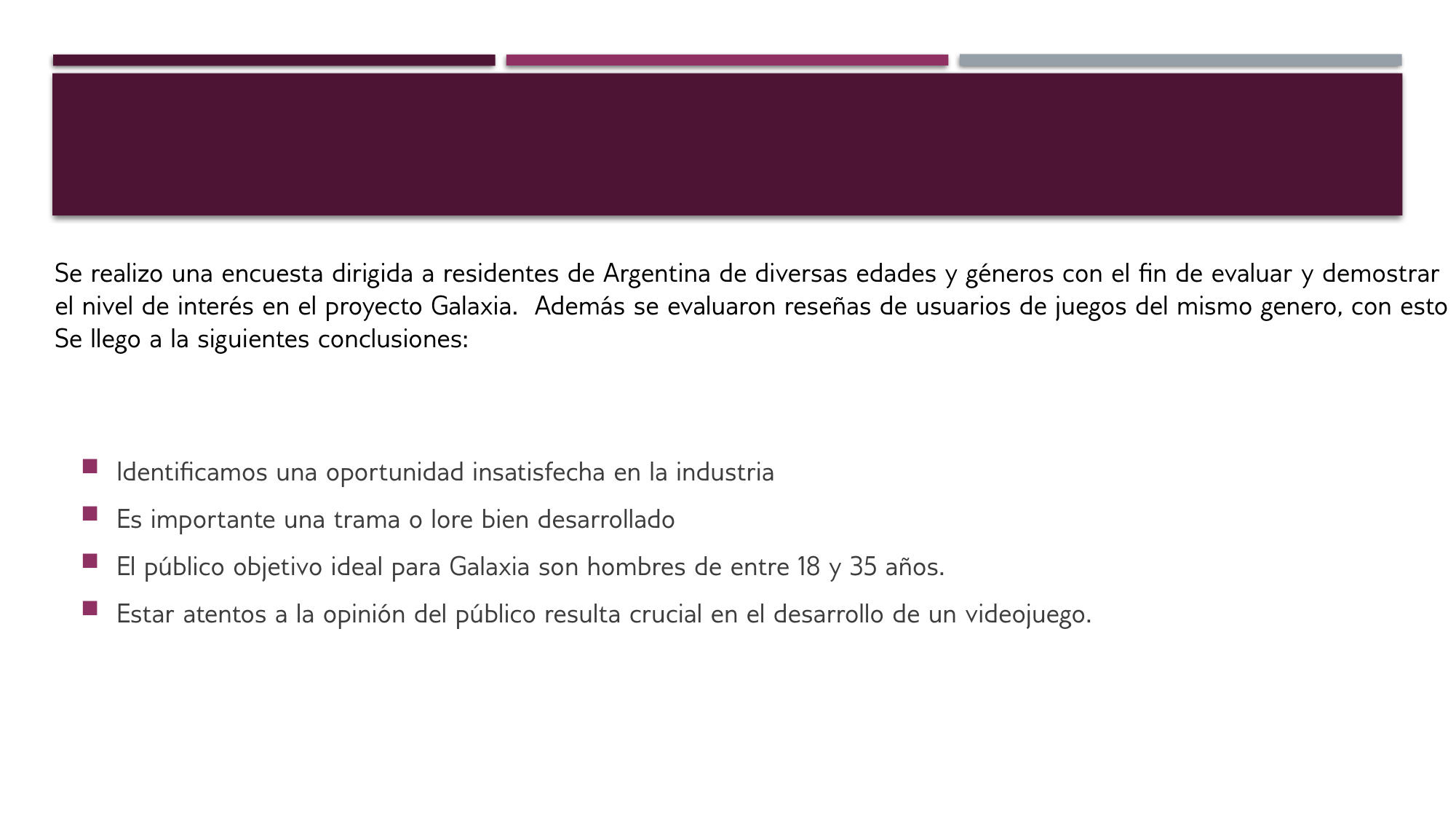

#
Se realizo una encuesta dirigida a residentes de Argentina de diversas edades y géneros con el fin de evaluar y demostrar
el nivel de interés en el proyecto Galaxia.  Además se evaluaron reseñas de usuarios de juegos del mismo genero, con esto
Se llego a la siguientes conclusiones:

Identificamos una oportunidad insatisfecha en la industria
Es importante una trama o lore bien desarrollado
El público objetivo ideal para Galaxia son hombres de entre 18 y 35 años.
Estar atentos a la opinión del público resulta crucial en el desarrollo de un videojuego.